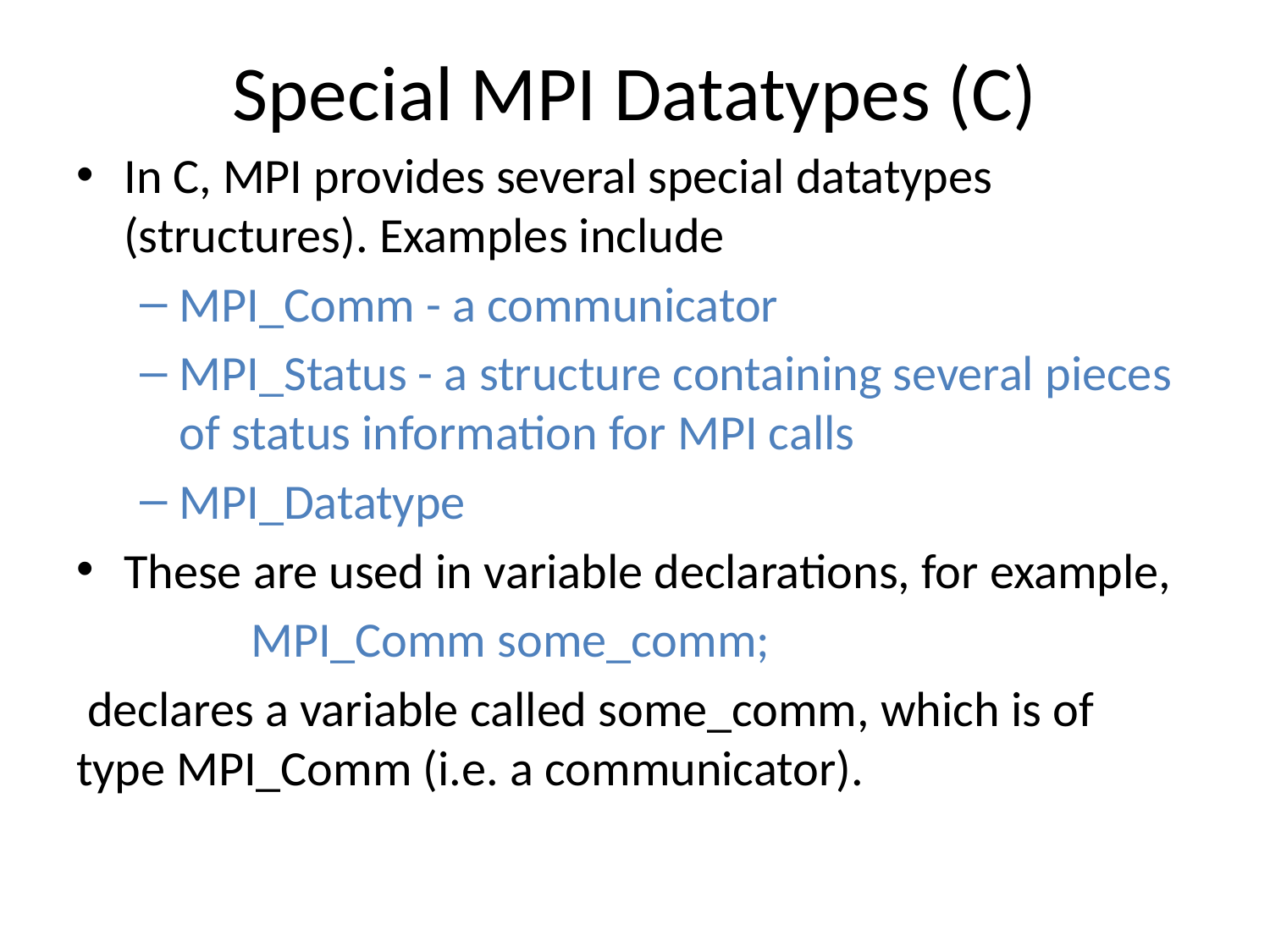

# Special MPI Datatypes (C)
In C, MPI provides several special datatypes (structures). Examples include
MPI_Comm - a communicator
MPI_Status - a structure containing several pieces of status information for MPI calls
MPI_Datatype
These are used in variable declarations, for example,
		MPI_Comm some_comm;
 declares a variable called some_comm, which is of type MPI_Comm (i.e. a communicator).